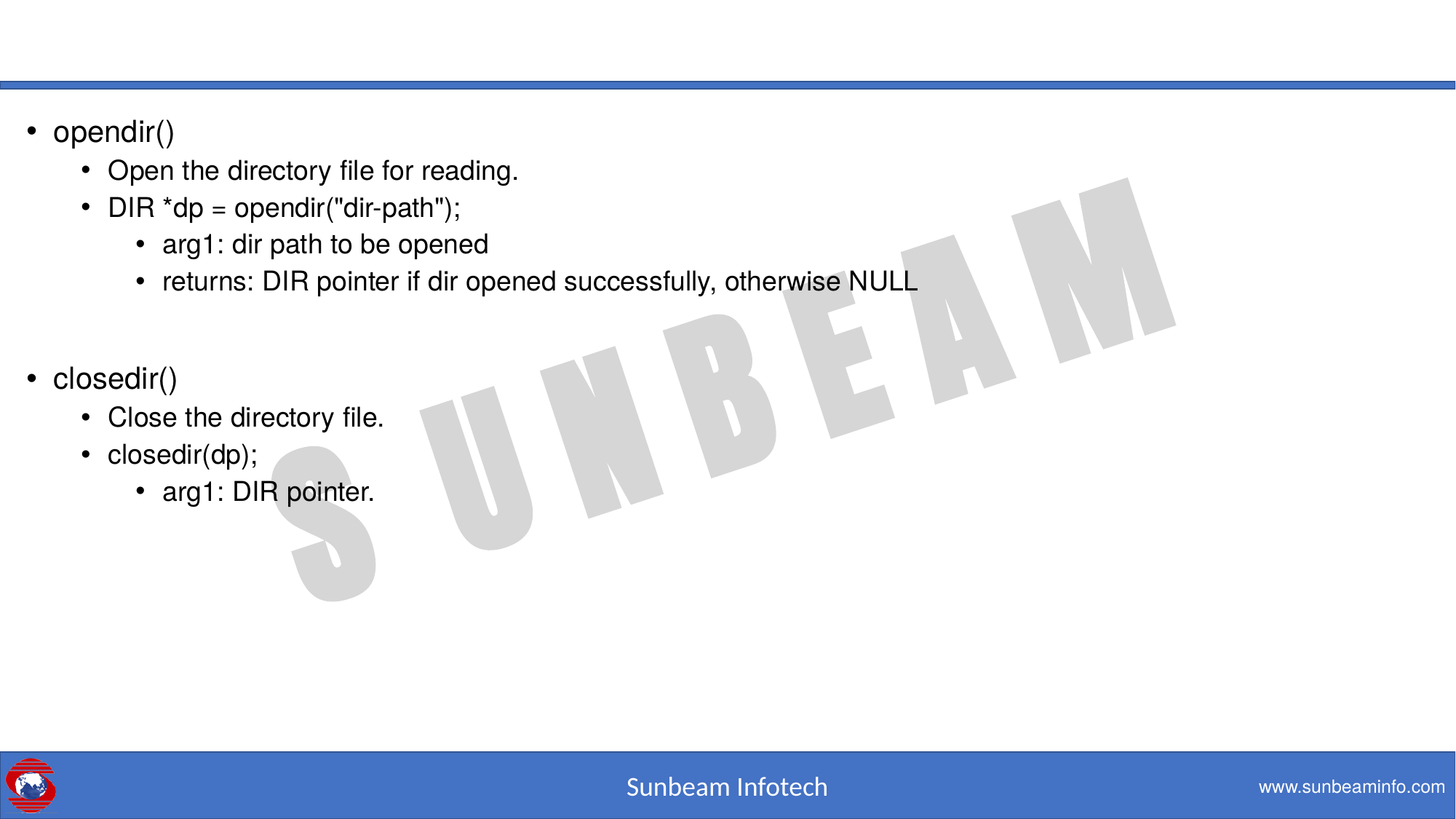

#
opendir()
Open the directory file for reading.
DIR *dp = opendir("dir-path");
arg1: dir path to be opened
returns: DIR pointer if dir opened successfully, otherwise NULL

closedir()
Close the directory file.
closedir(dp);
arg1: DIR pointer.